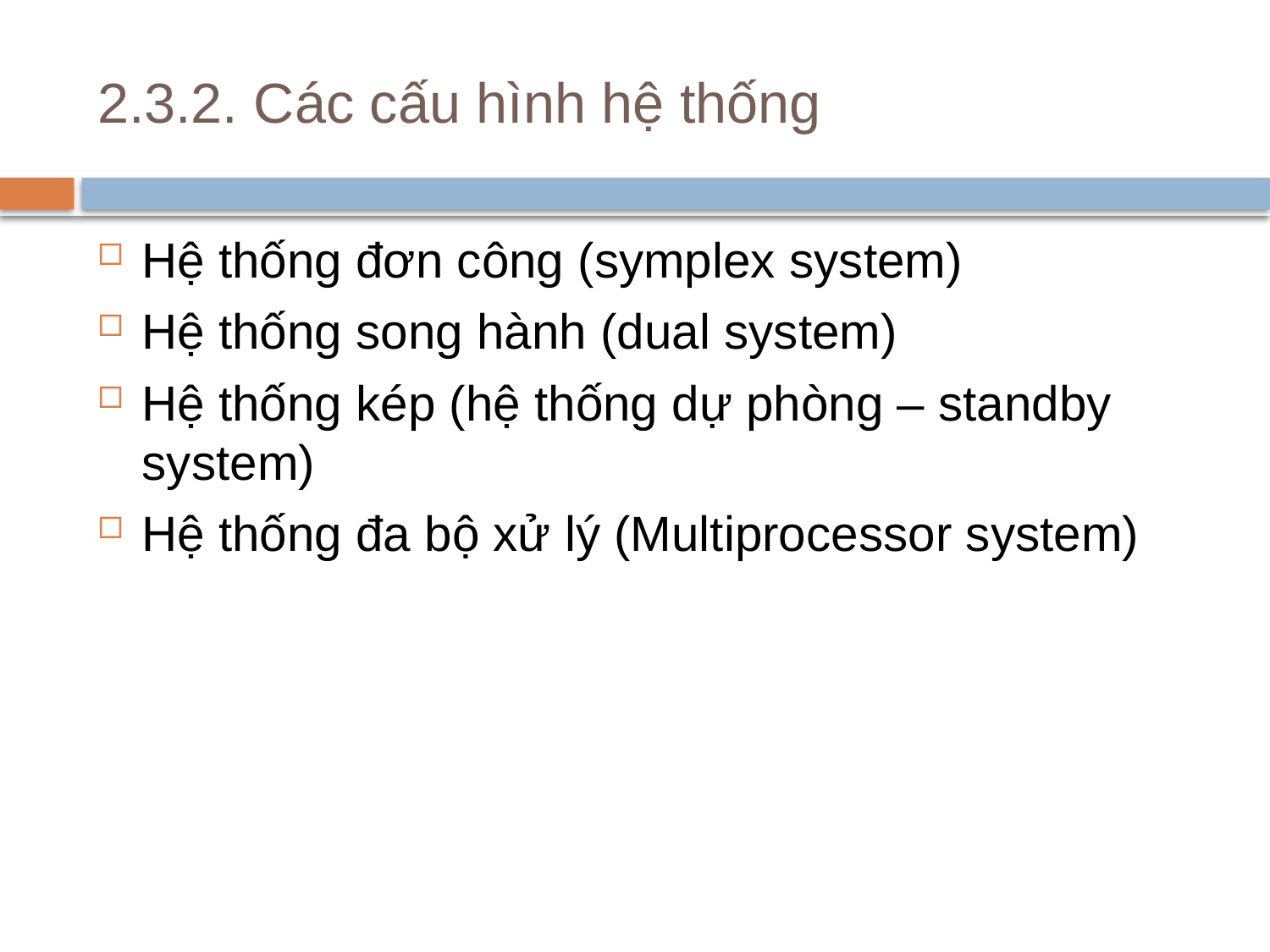

# 2.3.2. Các cấu hình hệ thống
Hệ thống đơn công (symplex system)
Hệ thống song hành (dual system)
Hệ thống kép (hệ thống dự phòng – standby system)
Hệ thống đa bộ xử lý (Multiprocessor system)